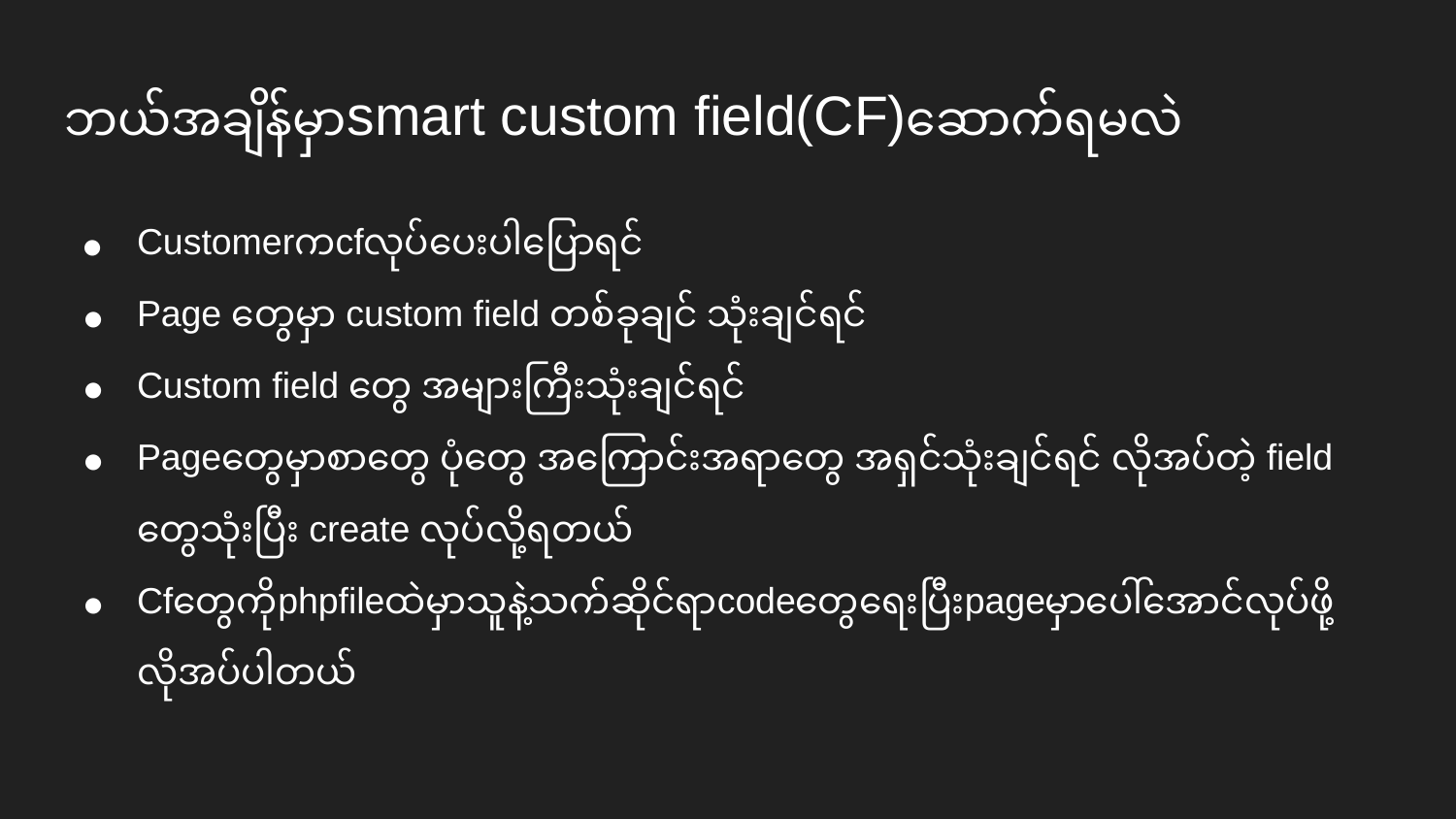

# ဘယ်အချိန်မှာsmart custom field(CF)ဆောက်ရမလဲ
Customerကcfလုပ်ပေးပါပြောရင်
Page တွေမှာ custom field တစ်ခုချင် သုံးချင်ရင်
Custom field တွေ အများကြီးသုံးချင်ရင်
Pageတွေမှာစာတွေ ပုံတွေ အကြောင်းအရာတွေ အရှင်သုံးချင်ရင် လိုအပ်တဲ့ field တွေသုံးပြီး create လုပ်လို့ရတယ်
Cfတွေကိုphpfileထဲမှာသူနဲ့သက်ဆိုင်ရာcodeတွေရေးပြီးpageမှာပေါ်အောင်လုပ်ဖို့လိုအပ်ပါတယ်